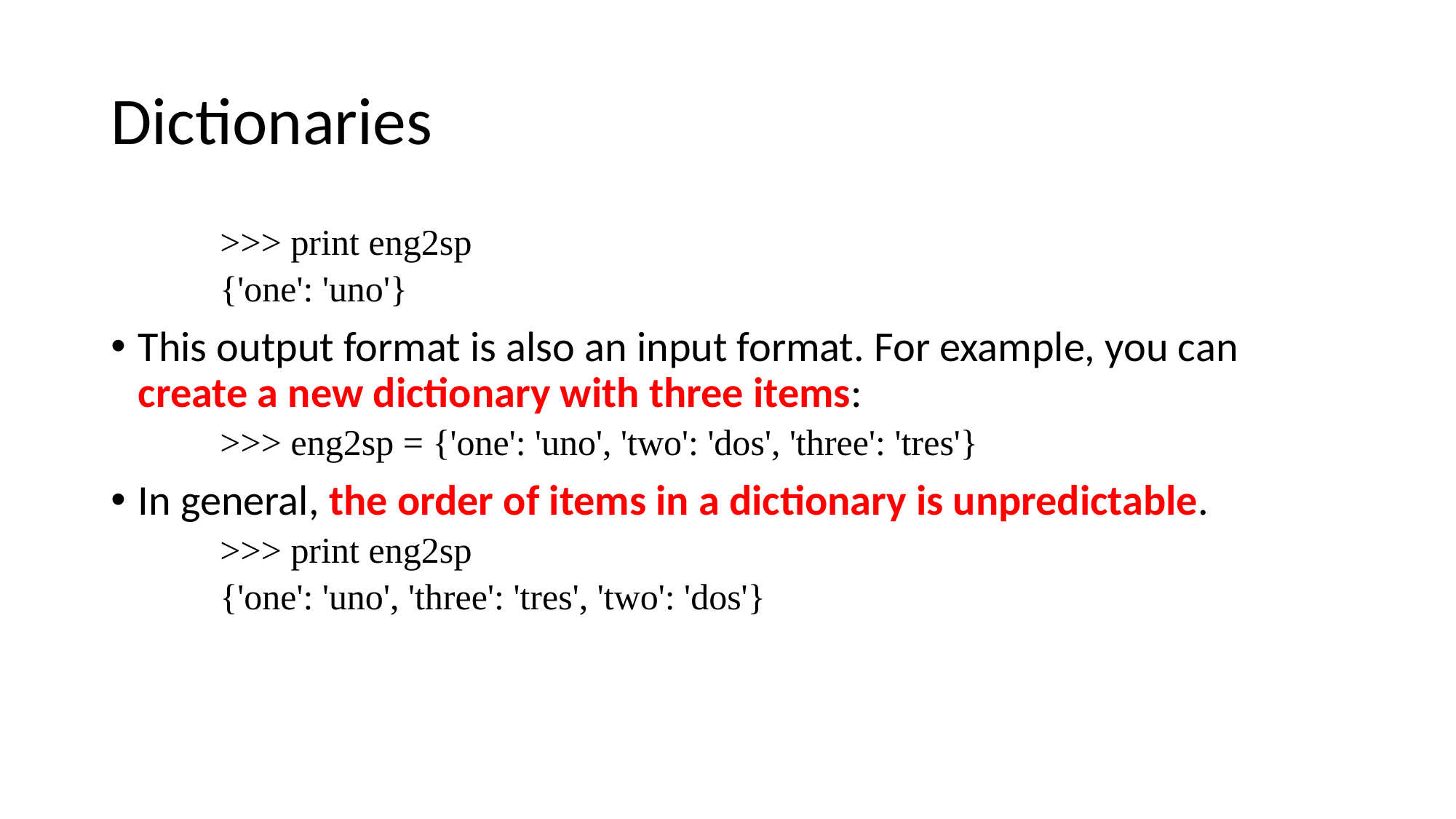

# Dictionaries
>>> print eng2sp
{'one': 'uno'}
This output format is also an input format. For example, you can create a new dictionary with three items:
>>> eng2sp = {'one': 'uno', 'two': 'dos', 'three': 'tres'}
In general, the order of items in a dictionary is unpredictable.
>>> print eng2sp
{'one': 'uno', 'three': 'tres', 'two': 'dos'}